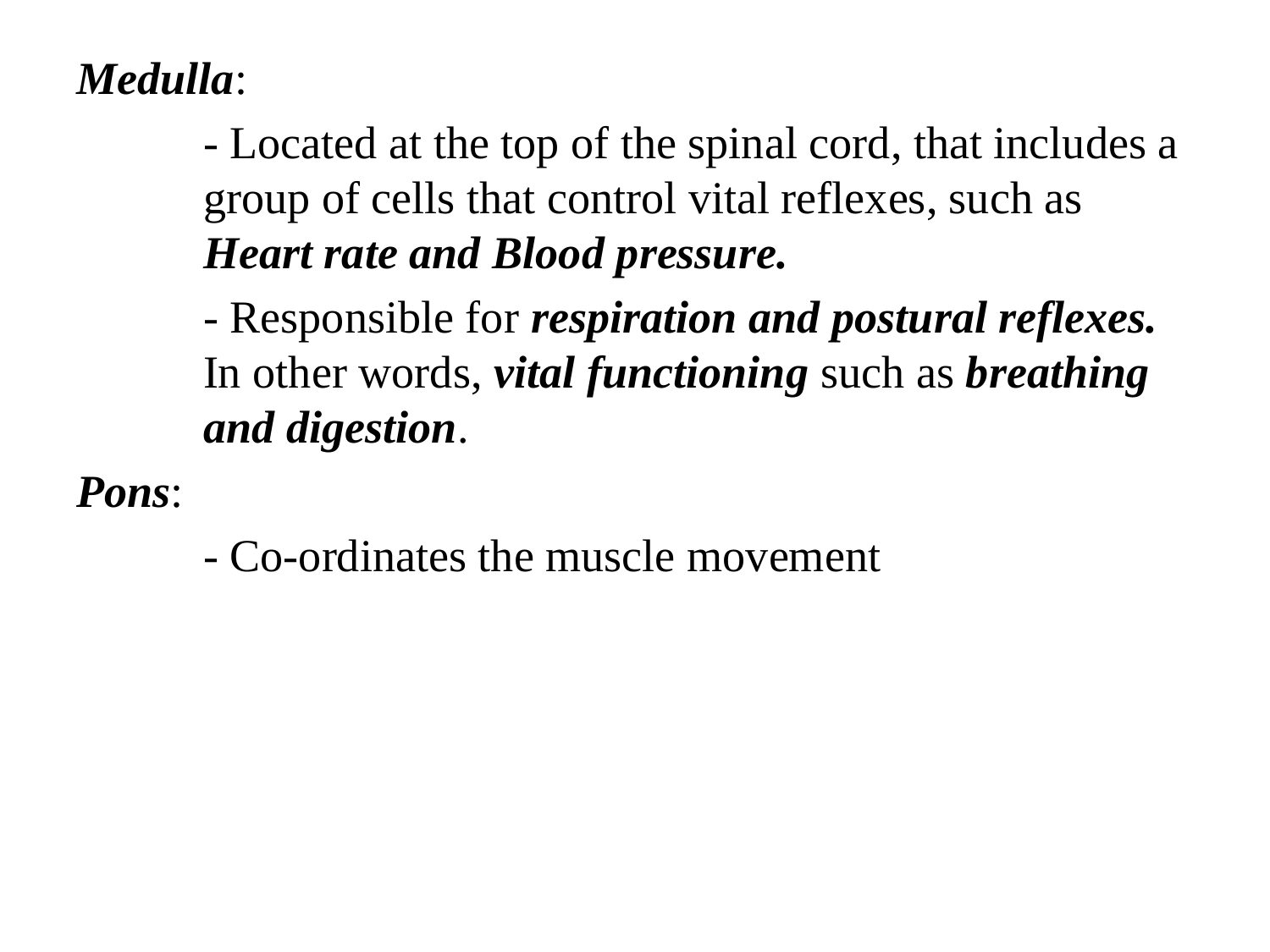

Medulla:
	- Located at the top of the spinal cord, that includes a 	group of cells that control vital reflexes, such as 	Heart rate and Blood pressure.
	- Responsible for respiration and postural reflexes. 	In other words, vital functioning such as breathing 	and digestion.
Pons:
	- Co-ordinates the muscle movement